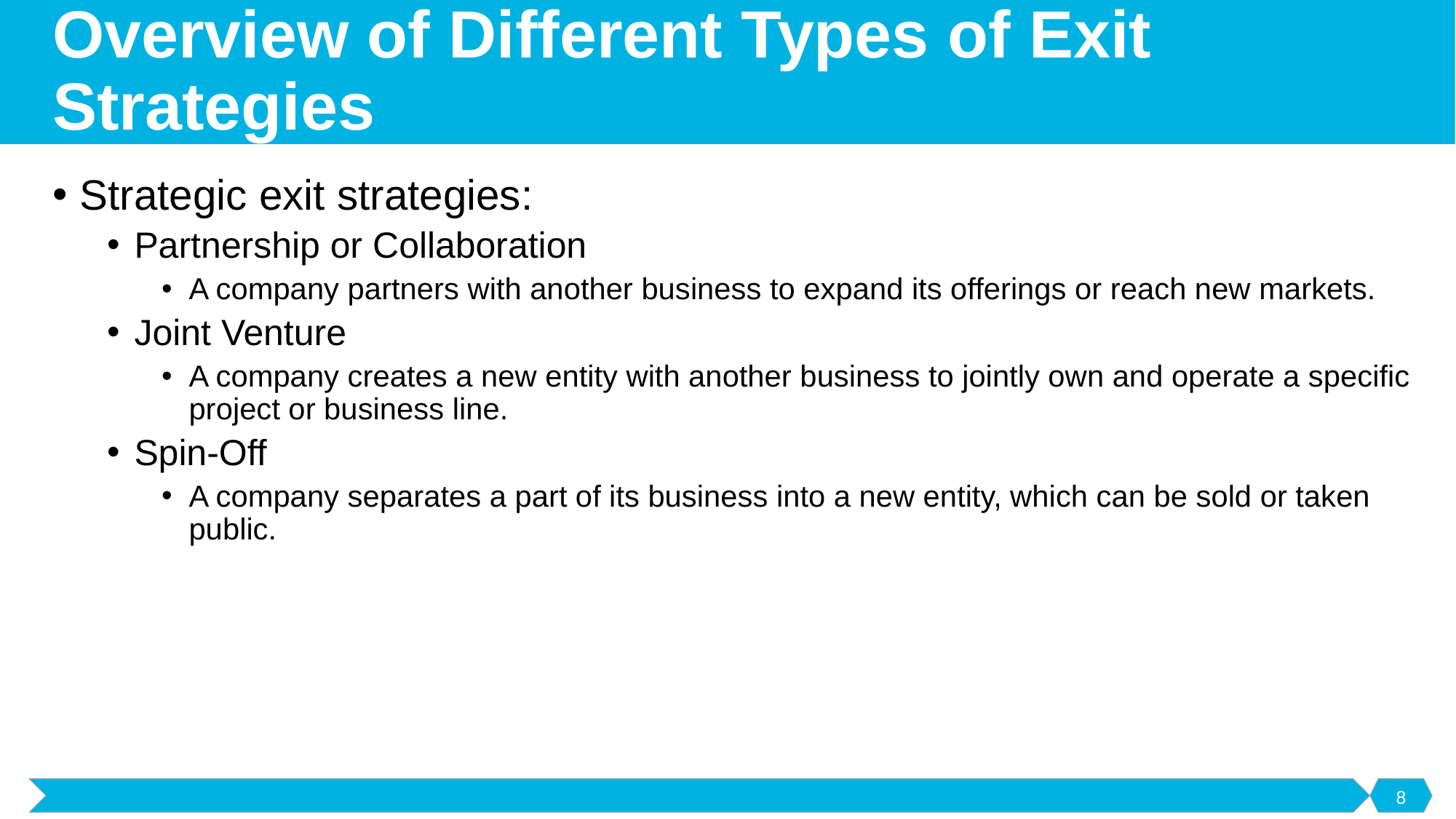

# Overview of Different Types of Exit Strategies
Strategic exit strategies:
Partnership or Collaboration
A company partners with another business to expand its offerings or reach new markets.
Joint Venture
A company creates a new entity with another business to jointly own and operate a specific project or business line.
Spin-Off
A company separates a part of its business into a new entity, which can be sold or taken public.
8